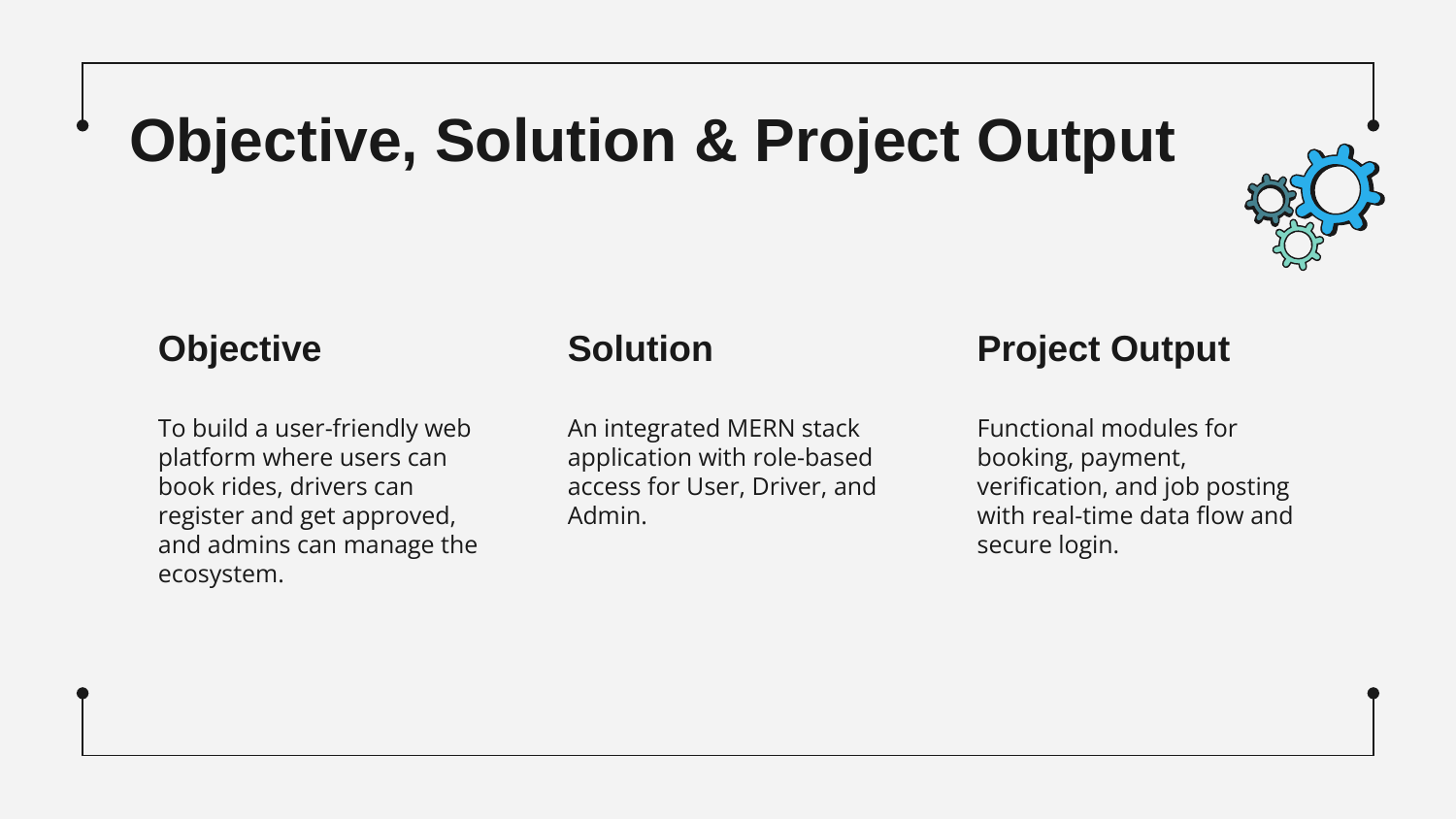

# Objective, Solution & Project Output

Objective
Solution
Project Output
To build a user-friendly web platform where users can book rides, drivers can register and get approved, and admins can manage the ecosystem.
An integrated MERN stack application with role-based access for User, Driver, and Admin.
Functional modules for booking, payment, verification, and job posting with real-time data flow and secure login.